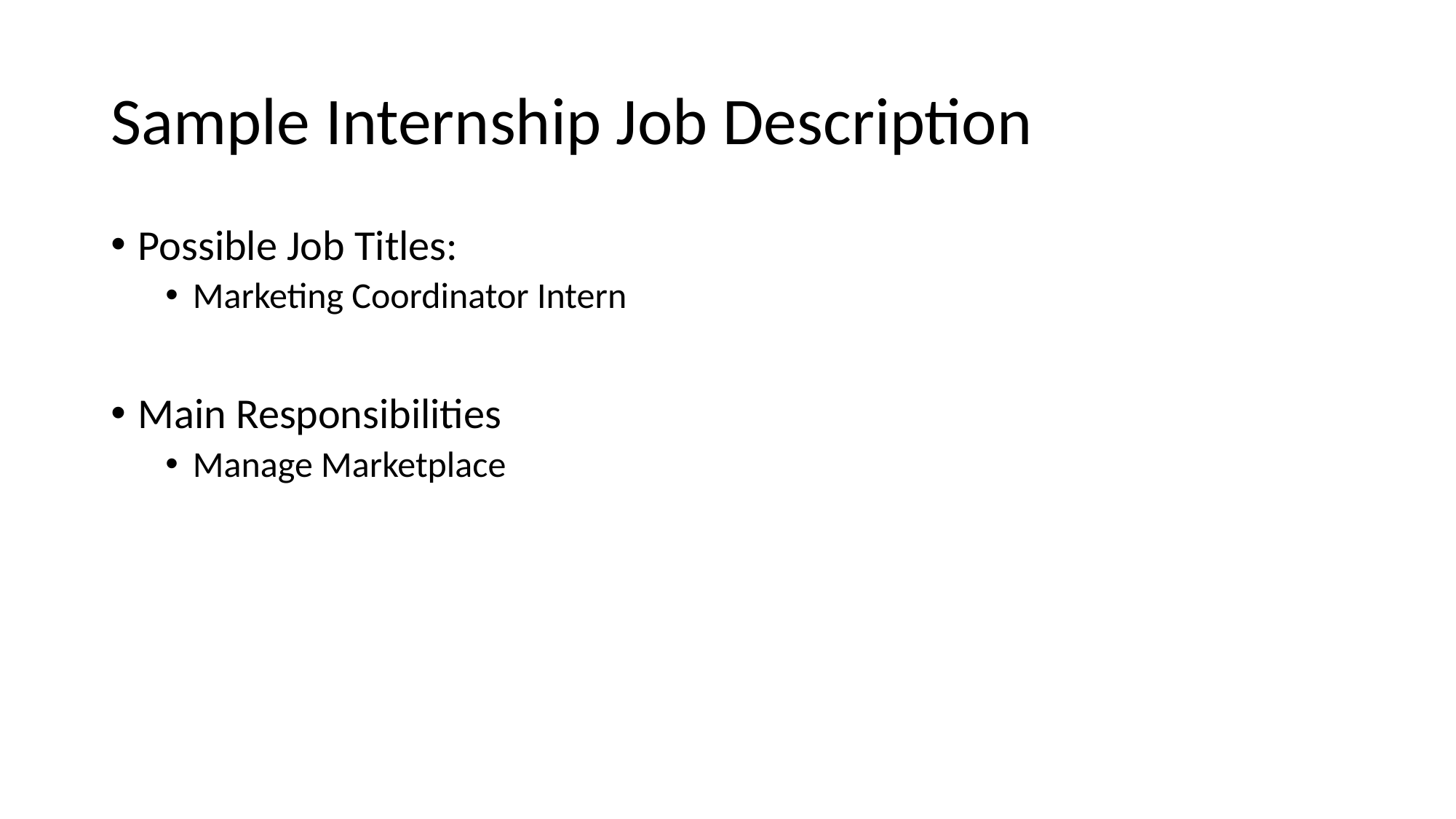

# Sample Internship Job Description
Possible Job Titles:
Marketing Coordinator Intern

Main Responsibilities
Manage Marketplace